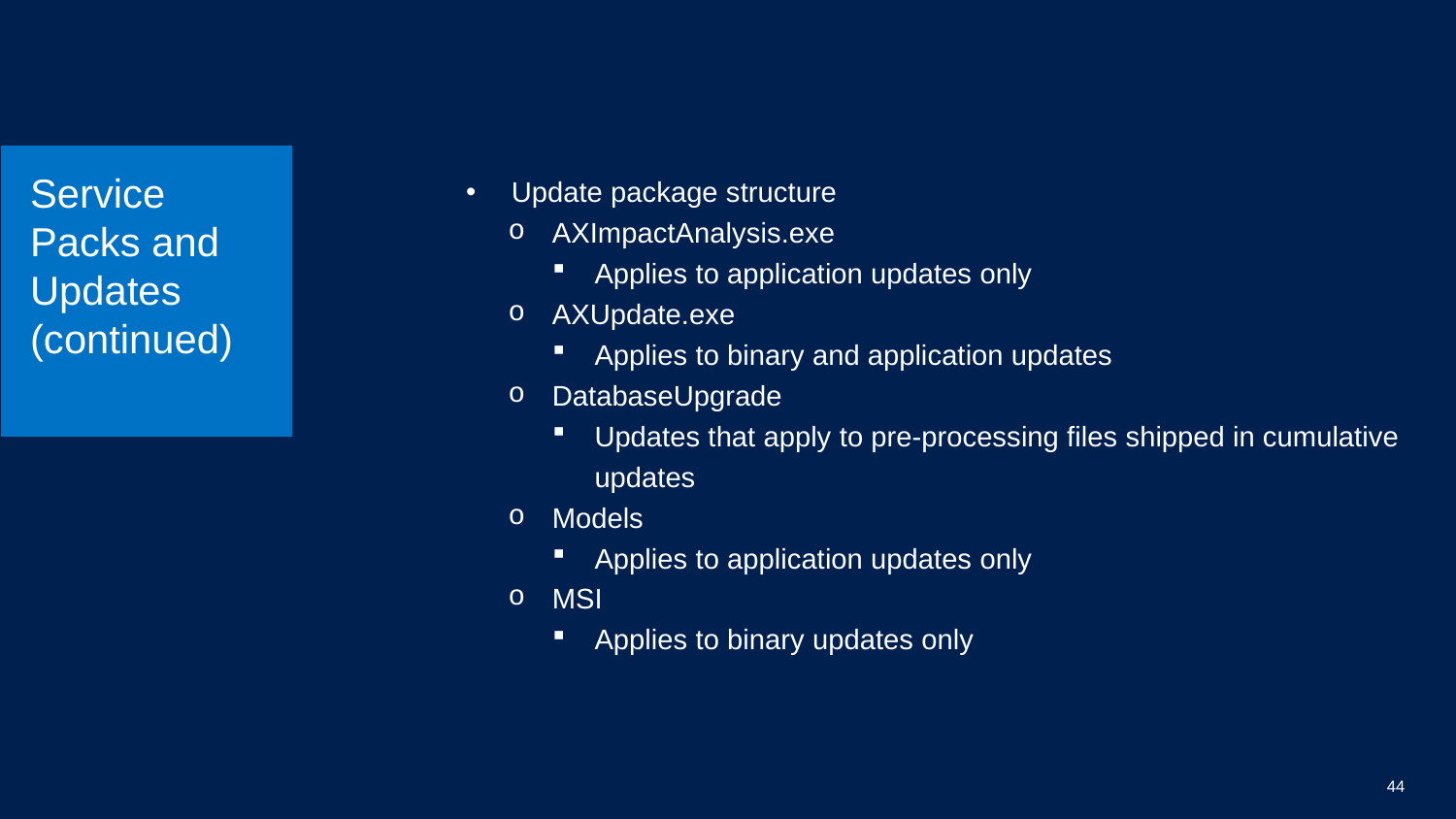

# Service Packs and Updates (continued)
Update package structure
AXImpactAnalysis.exe
Applies to application updates only
AXUpdate.exe
Applies to binary and application updates
DatabaseUpgrade
Updates that apply to pre-processing files shipped in cumulative updates
Models
Applies to application updates only
MSI
Applies to binary updates only

44